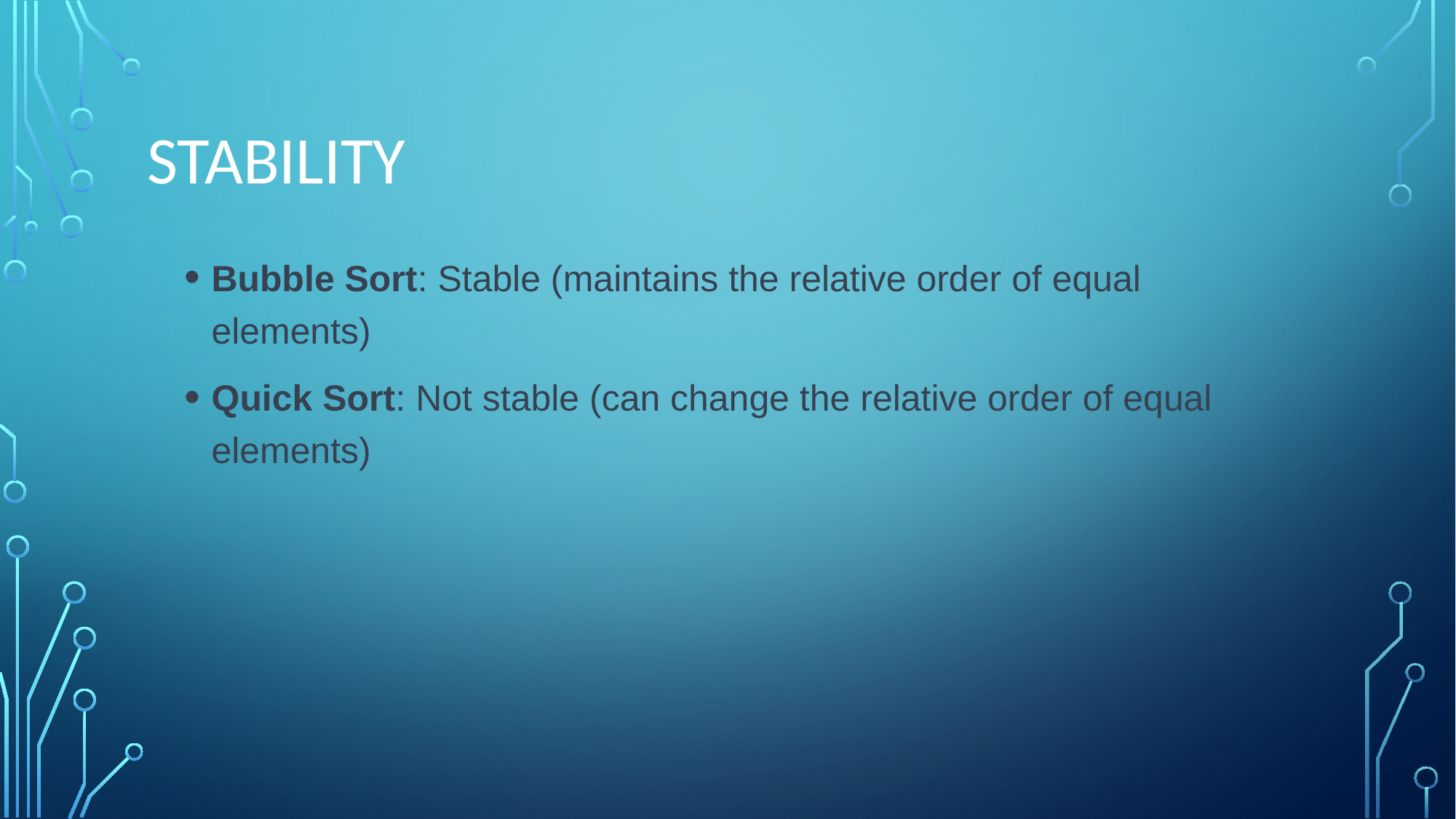

# Stability
Bubble Sort: Stable (maintains the relative order of equal elements)
Quick Sort: Not stable (can change the relative order of equal elements)